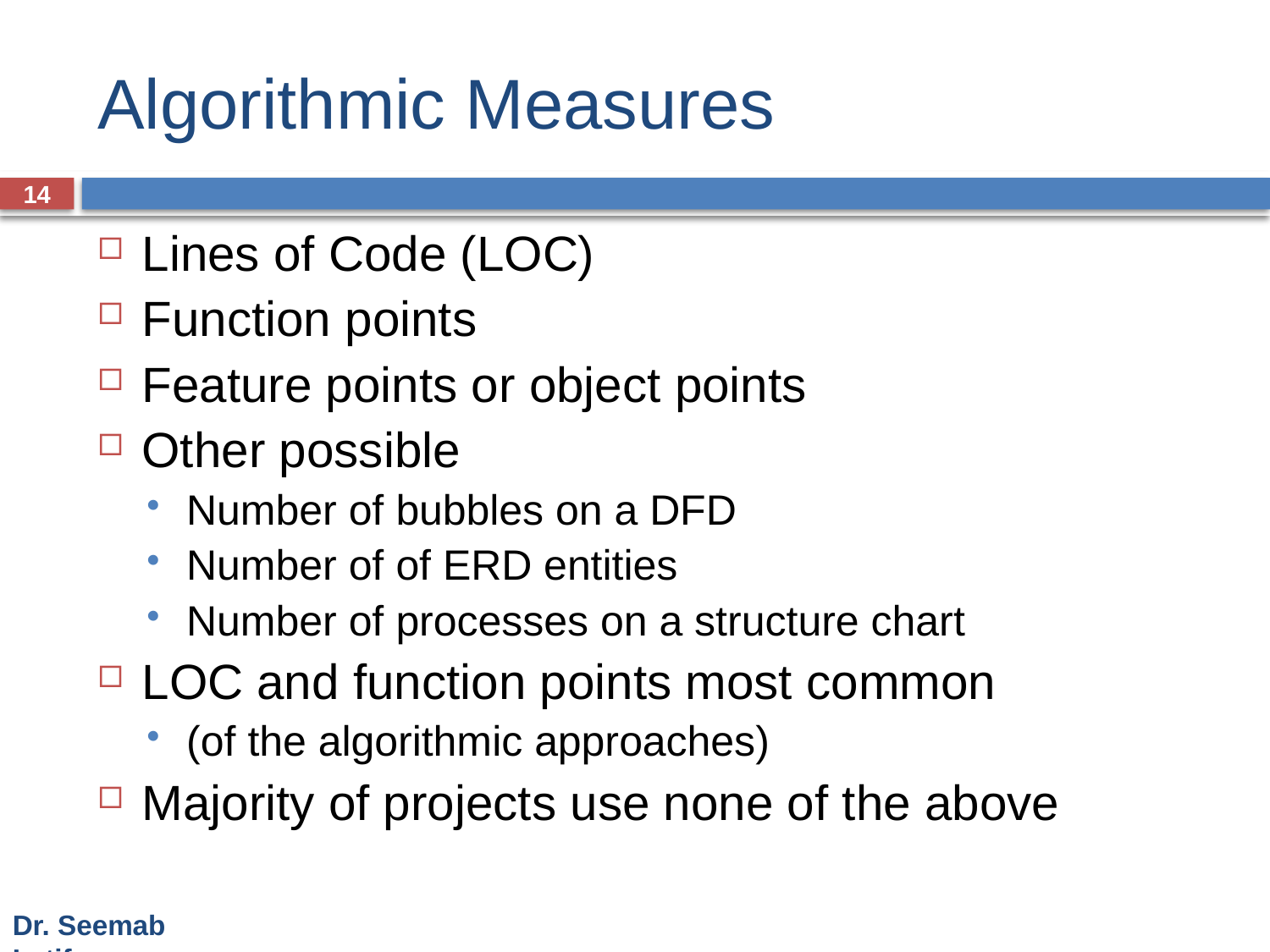

# Algorithmic Measures
14
Lines of Code (LOC)
Function points
Feature points or object points
Other possible
Number of bubbles on a DFD
Number of of ERD entities
Number of processes on a structure chart
LOC and function points most common
(of the algorithmic approaches)
Majority of projects use none of the above